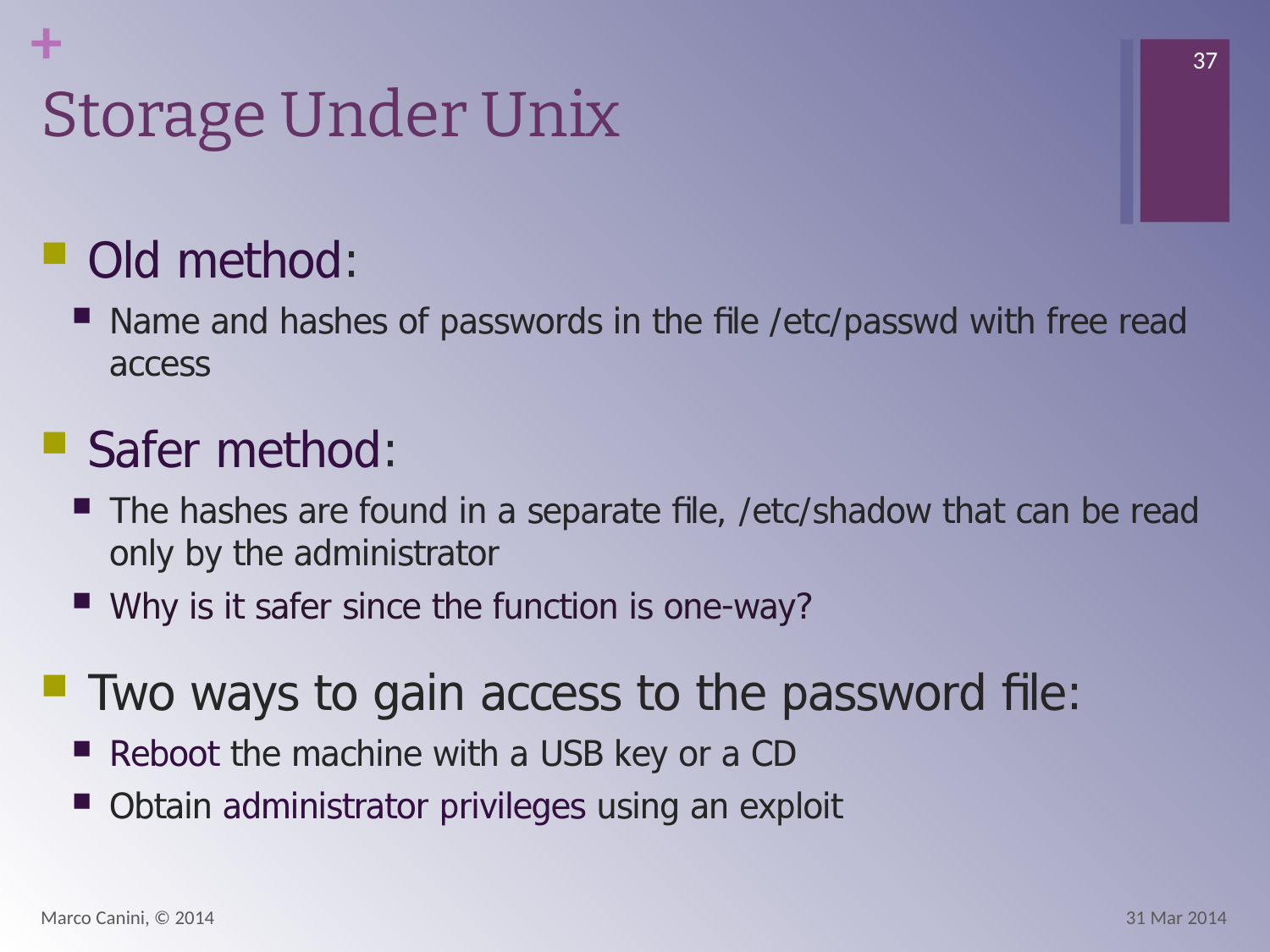

37
# Storage Under Unix
Old method:
Name and hashes of passwords in the file /etc/passwd with free read access
Safer method:
The hashes are found in a separate file, /etc/shadow that can be read only by the administrator
Why is it safer since the function is one-way?
Two ways to gain access to the password file:
Reboot the machine with a USB key or a CD
Obtain administrator privileges using an exploit
Marco Canini, © 2014
31 Mar 2014